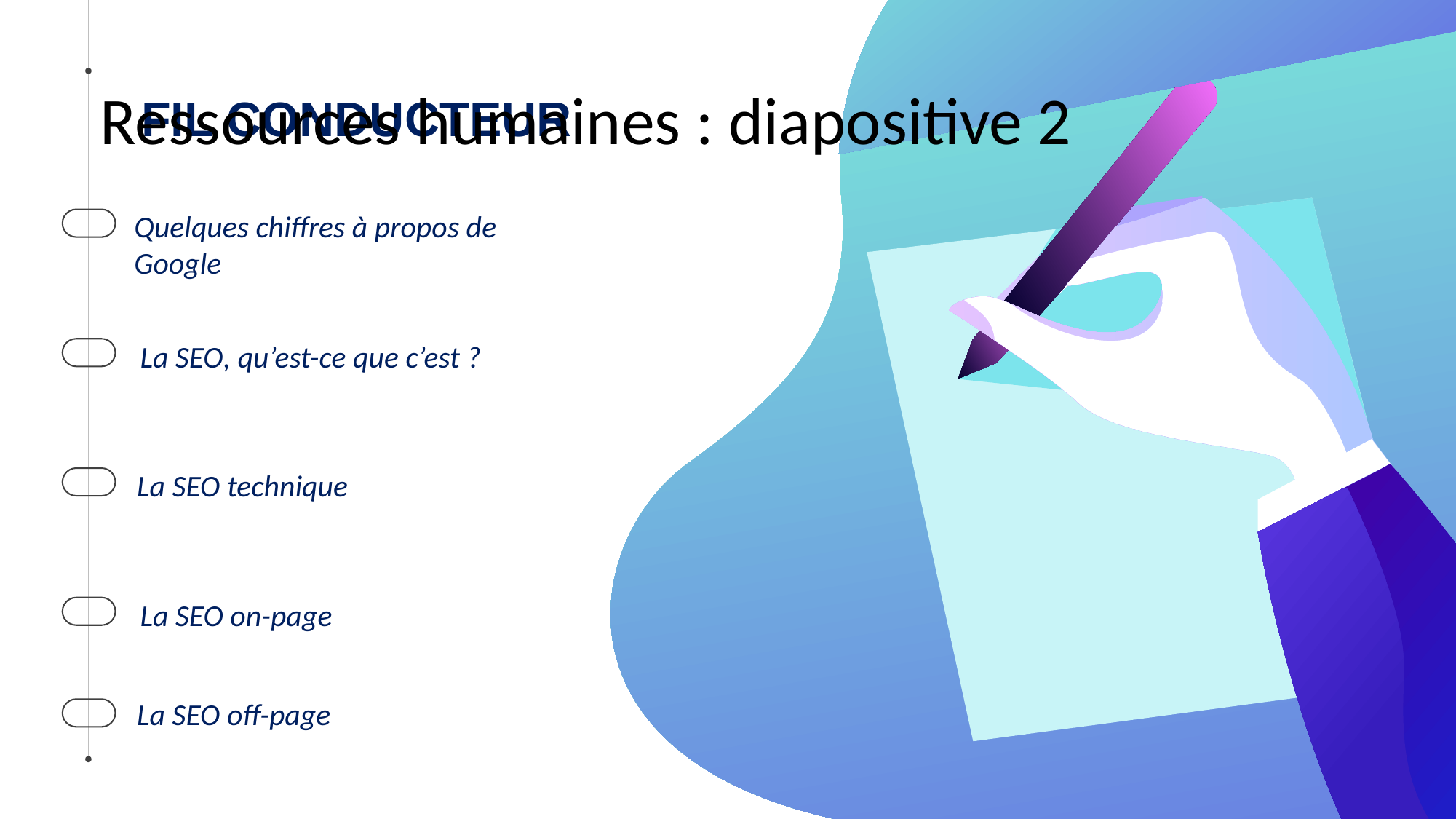

# Ressources humaines : diapositive 2

FIL CONDUCTEUR
Quelques chiffres à propos de Google

La SEO, qu’est-ce que c’est ?

La SEO technique

La SEO on-page

La SEO off-page